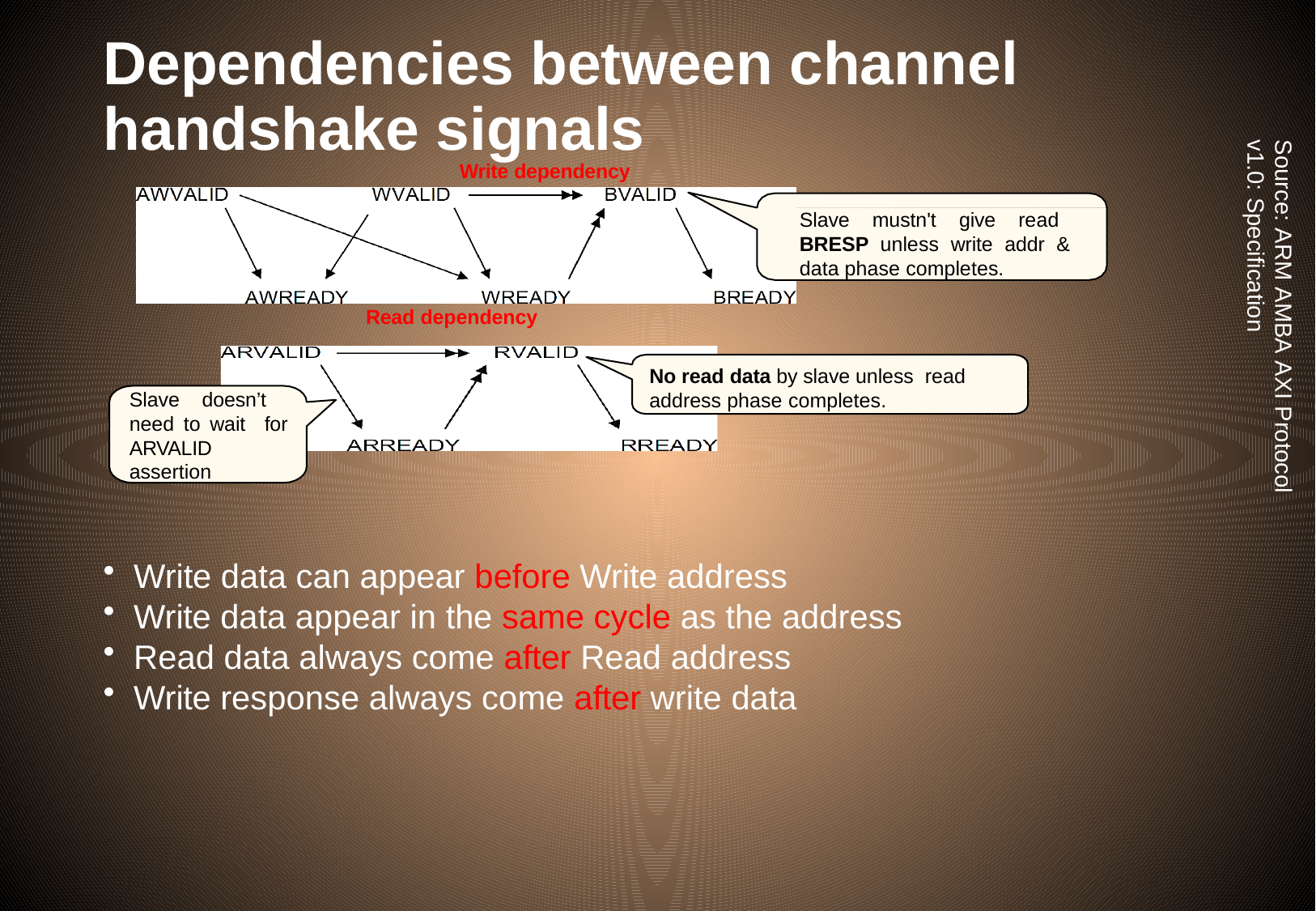

# Dependencies between channel  handshake signals
Source: ARM AMBA AXI Protocol v1.0: Specification
Write dependency

Slave mustn't give read  BRESP unless write addr &  data phase completes.

Read dependency

No read data by slave unless  read address phase completes.
Slave doesn’t  need to wait  for ARVALID  assertion

Write data can appear before Write address
Write data appear in the same cycle as the address
Read data always come after Read address
Write response always come after write data